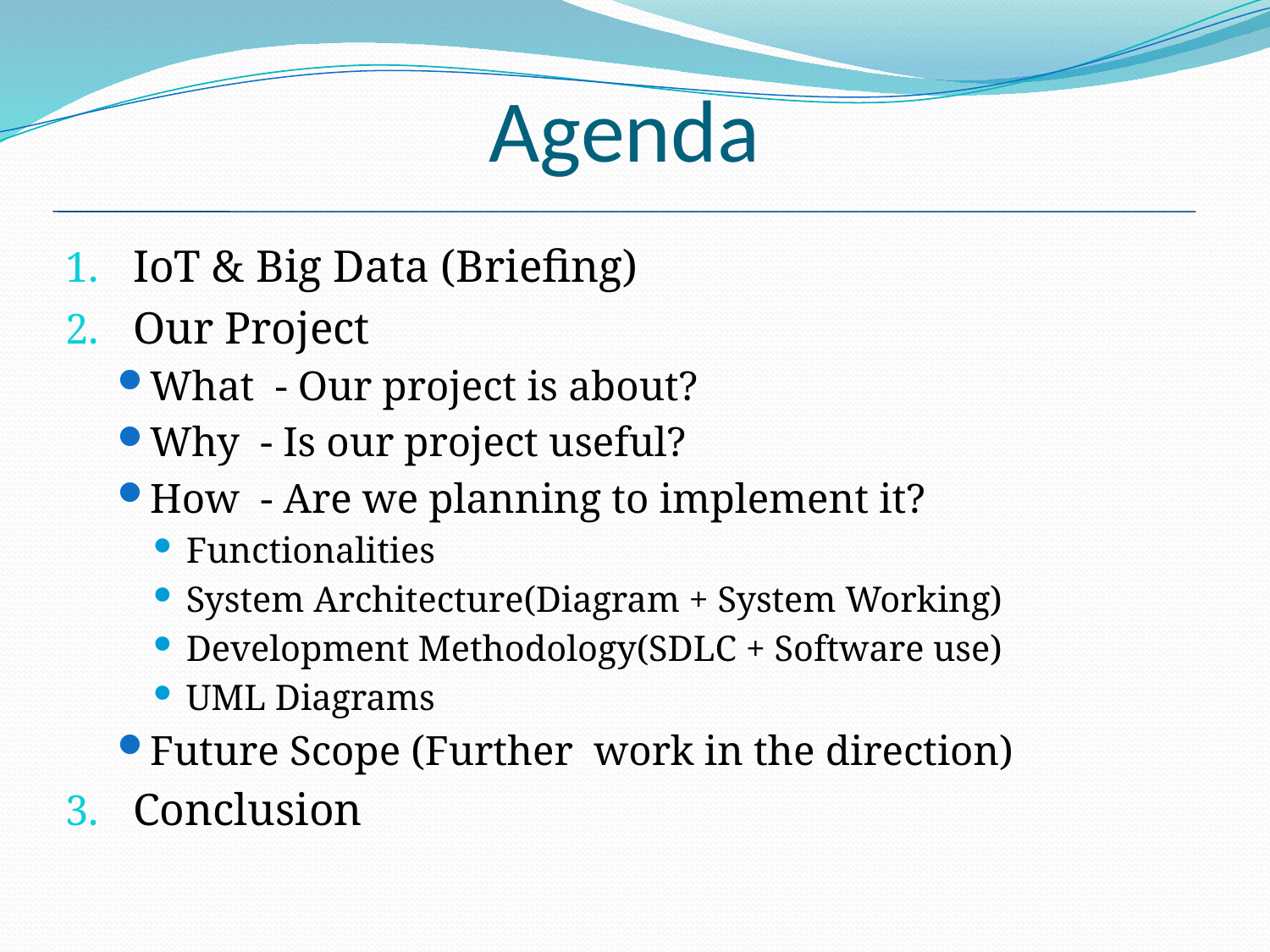

# Agenda
IoT & Big Data (Briefing)
Our Project
What  - Our project is about?
Why  - Is our project useful?
How  - Are we planning to implement it?
Functionalities
System Architecture(Diagram + System Working)
Development Methodology(SDLC + Software use)
UML Diagrams
Future Scope (Further  work in the direction)
Conclusion